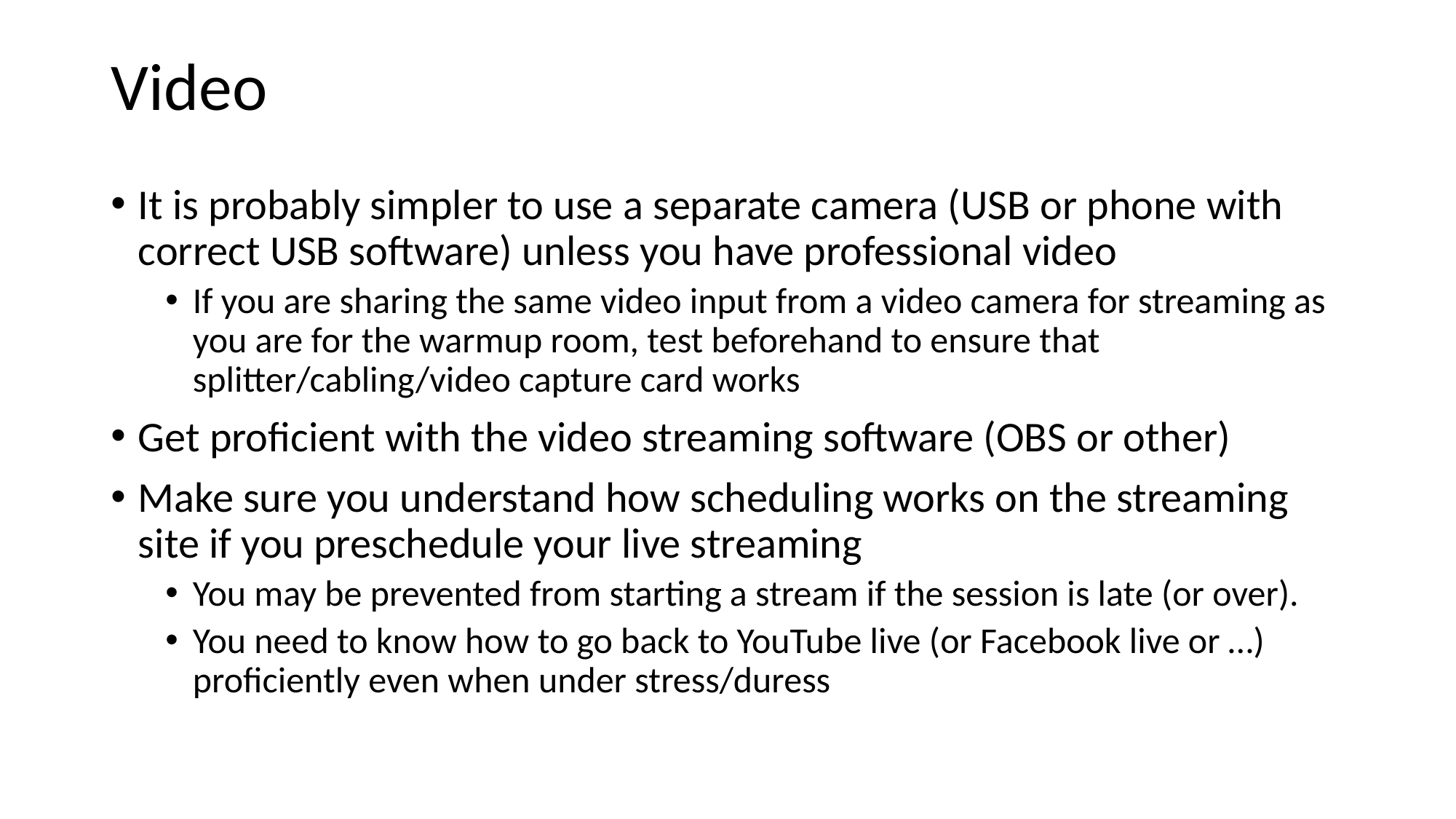

# Video
It is probably simpler to use a separate camera (USB or phone with correct USB software) unless you have professional video
If you are sharing the same video input from a video camera for streaming as you are for the warmup room, test beforehand to ensure that splitter/cabling/video capture card works
Get proficient with the video streaming software (OBS or other)
Make sure you understand how scheduling works on the streaming site if you preschedule your live streaming
You may be prevented from starting a stream if the session is late (or over).
You need to know how to go back to YouTube live (or Facebook live or …) proficiently even when under stress/duress